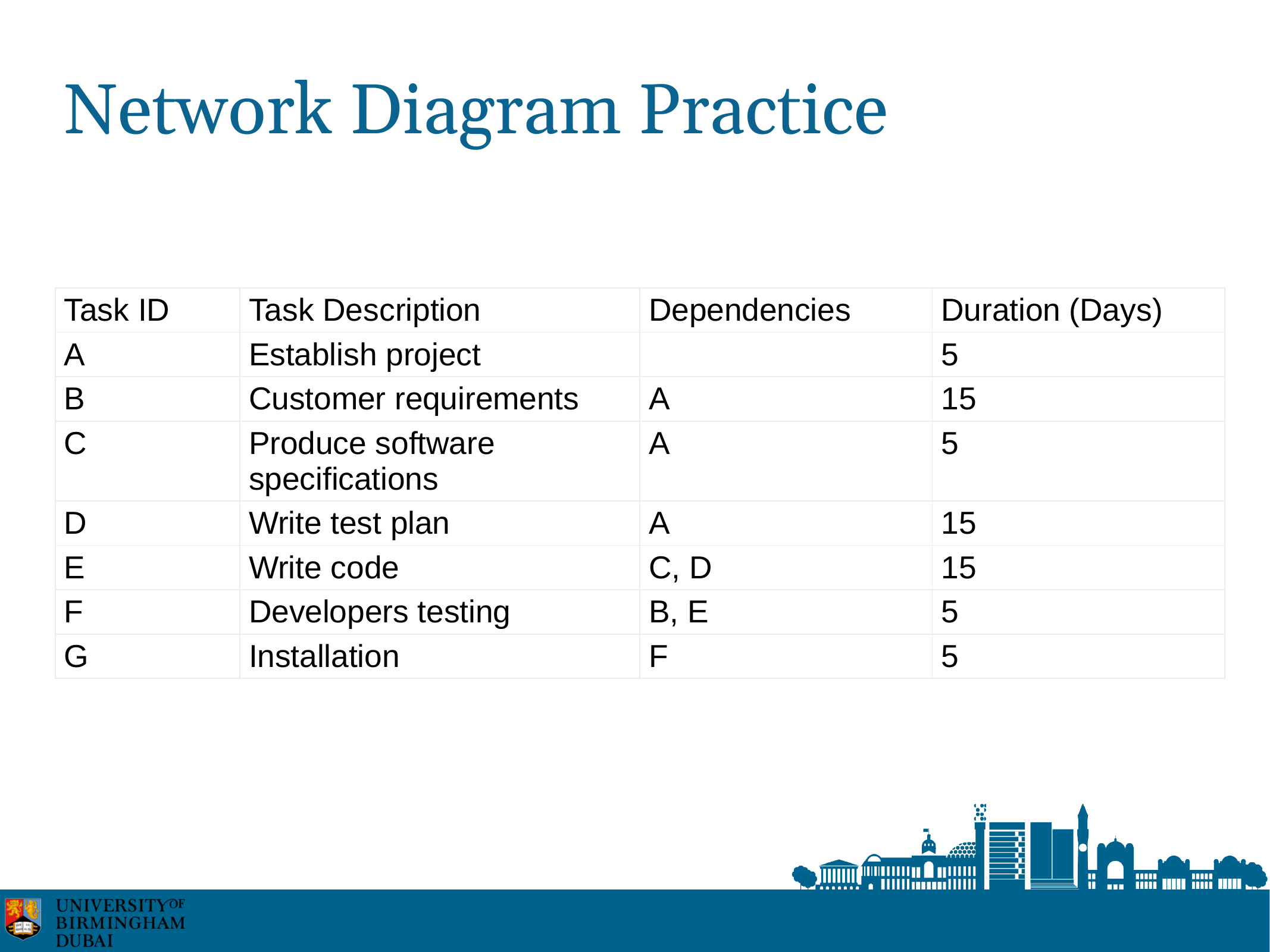

# Network Diagram Practice
| Task ID | Task Description | Dependencies | Duration (Days) |
| --- | --- | --- | --- |
| A | Establish project |  | 5 |
| B | Customer requirements | A | 15 |
| C | Produce software specifications | A | 5 |
| D | Write test plan | A | 15 |
| E | Write code | C, D | 15 |
| F | Developers testing | B, E | 5 |
| G | Installation | F | 5 |